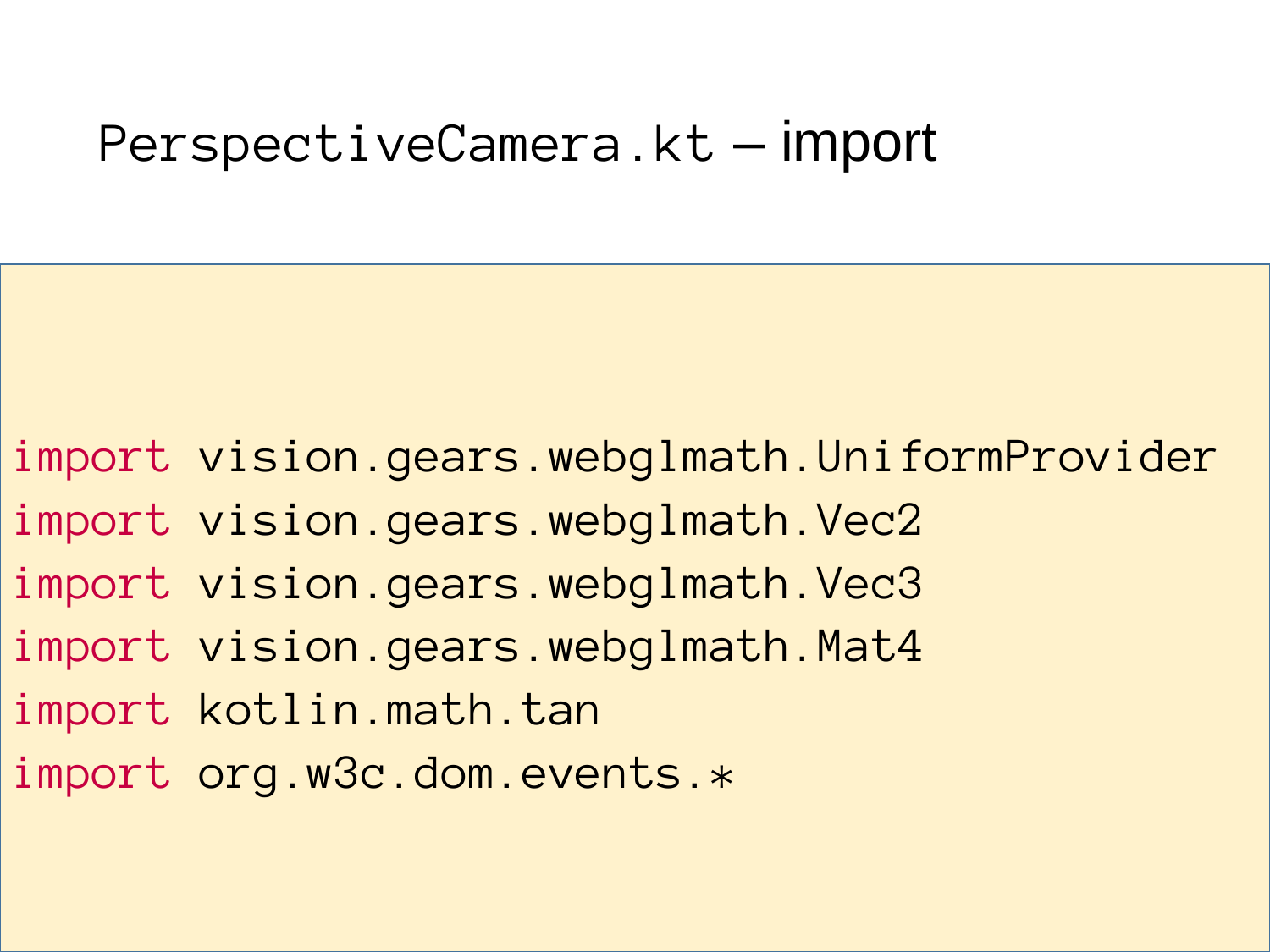

# PerspectiveCamera.kt – import
import vision.gears.webglmath.UniformProvider
import vision.gears.webglmath.Vec2
import vision.gears.webglmath.Vec3
import vision.gears.webglmath.Mat4
import kotlin.math.tan
import org.w3c.dom.events.*